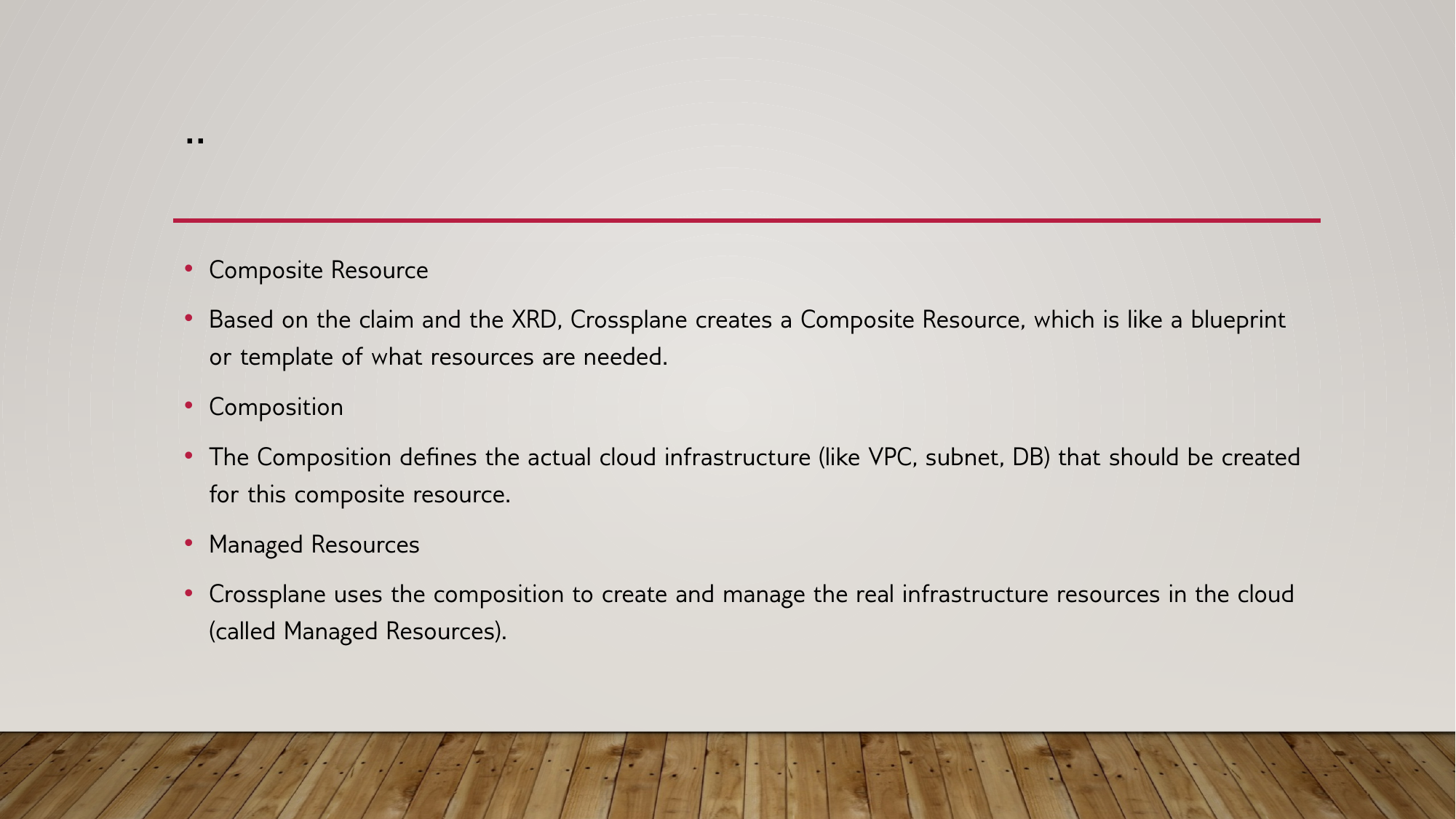

# ..
Composite Resource
Based on the claim and the XRD, Crossplane creates a Composite Resource, which is like a blueprint or template of what resources are needed.
Composition
The Composition defines the actual cloud infrastructure (like VPC, subnet, DB) that should be created for this composite resource.
Managed Resources
Crossplane uses the composition to create and manage the real infrastructure resources in the cloud (called Managed Resources).